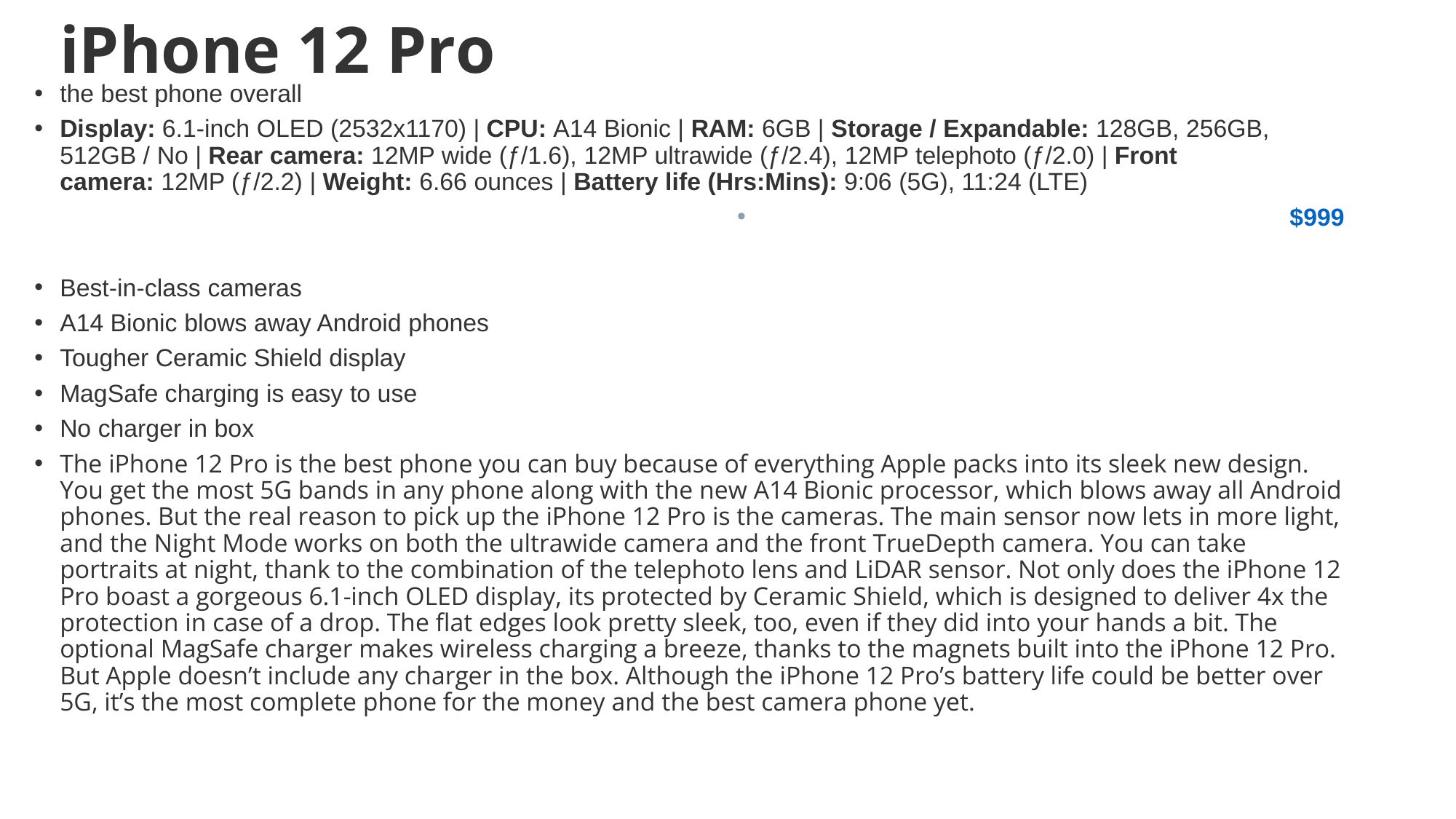

# iPhone 12 Pro
the best phone overall
Display: 6.1-inch OLED (2532x1170) | CPU: A14 Bionic | RAM: 6GB | Storage / Expandable: 128GB, 256GB, 512GB / No | Rear camera: 12MP wide (ƒ/1.6), 12MP ultrawide (ƒ/2.4), 12MP telephoto (ƒ/2.0) | Front camera: 12MP (ƒ/2.2) | Weight: 6.66 ounces | Battery life (Hrs:Mins): 9:06 (5G), 11:24 (LTE)
$999

Best-in-class cameras
A14 Bionic blows away Android phones
Tougher Ceramic Shield display
MagSafe charging is easy to use
No charger in box
The iPhone 12 Pro is the best phone you can buy because of everything Apple packs into its sleek new design. You get the most 5G bands in any phone along with the new A14 Bionic processor, which blows away all Android phones. But the real reason to pick up the iPhone 12 Pro is the cameras. The main sensor now lets in more light, and the Night Mode works on both the ultrawide camera and the front TrueDepth camera. You can take portraits at night, thank to the combination of the telephoto lens and LiDAR sensor. Not only does the iPhone 12 Pro boast a gorgeous 6.1-inch OLED display, its protected by Ceramic Shield, which is designed to deliver 4x the protection in case of a drop. The flat edges look pretty sleek, too, even if they did into your hands a bit. The optional MagSafe charger makes wireless charging a breeze, thanks to the magnets built into the iPhone 12 Pro. But Apple doesn’t include any charger in the box. Although the iPhone 12 Pro’s battery life could be better over 5G, it’s the most complete phone for the money and the best camera phone yet.